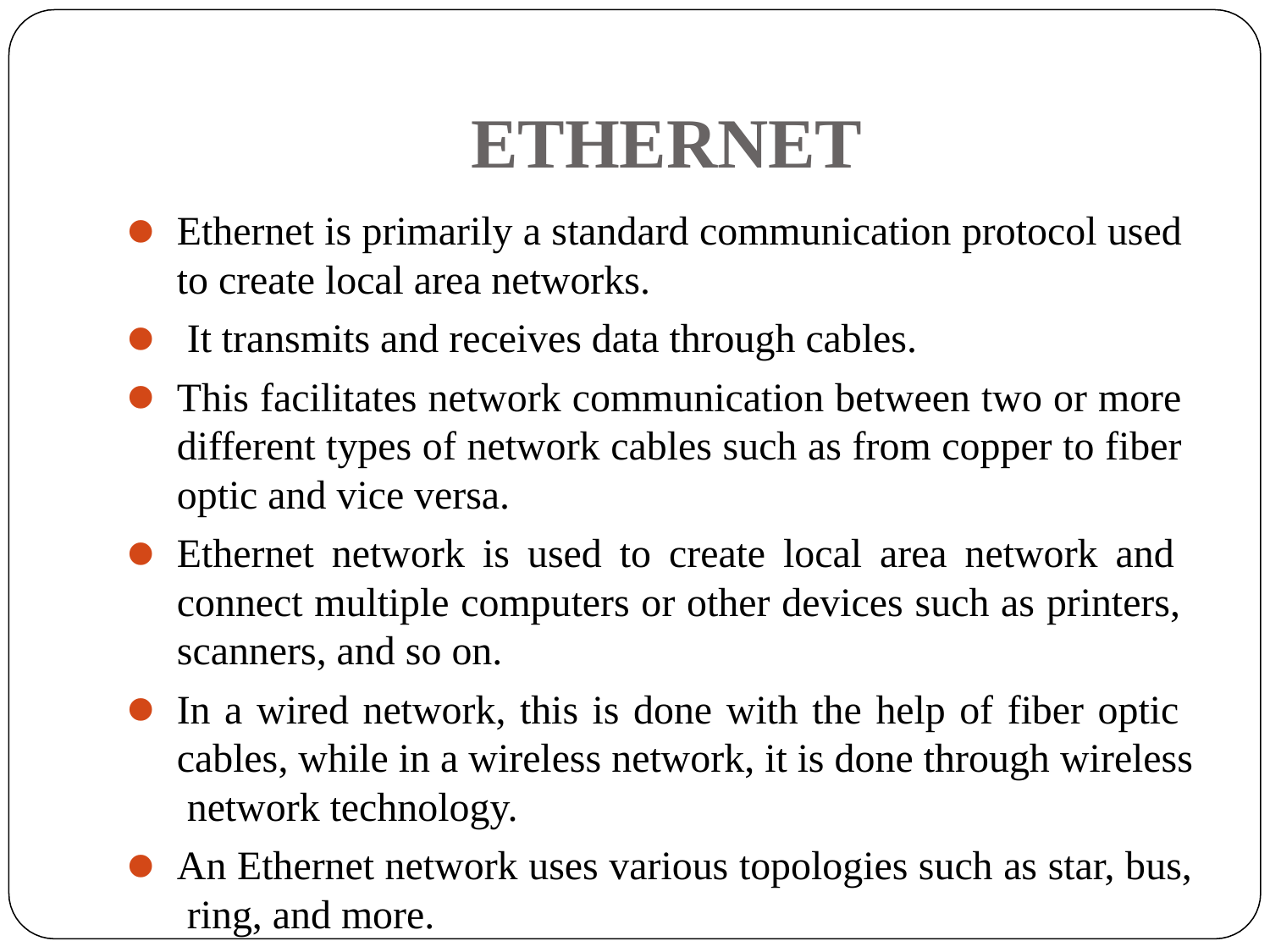

# ETHERNET
Ethernet is primarily a standard communication protocol used  to create local area networks.
It transmits and receives data through cables.
This facilitates network communication between two or more  different types of network cables such as from copper to fiber  optic and vice versa.
Ethernet network is used to create local area network and  connect multiple computers or other devices such as printers,  scanners, and so on.
In a wired network, this is done with the help of fiber optic  cables, while in a wireless network, it is done through wireless  network technology.
An Ethernet network uses various topologies such as star, bus,  ring, and more.